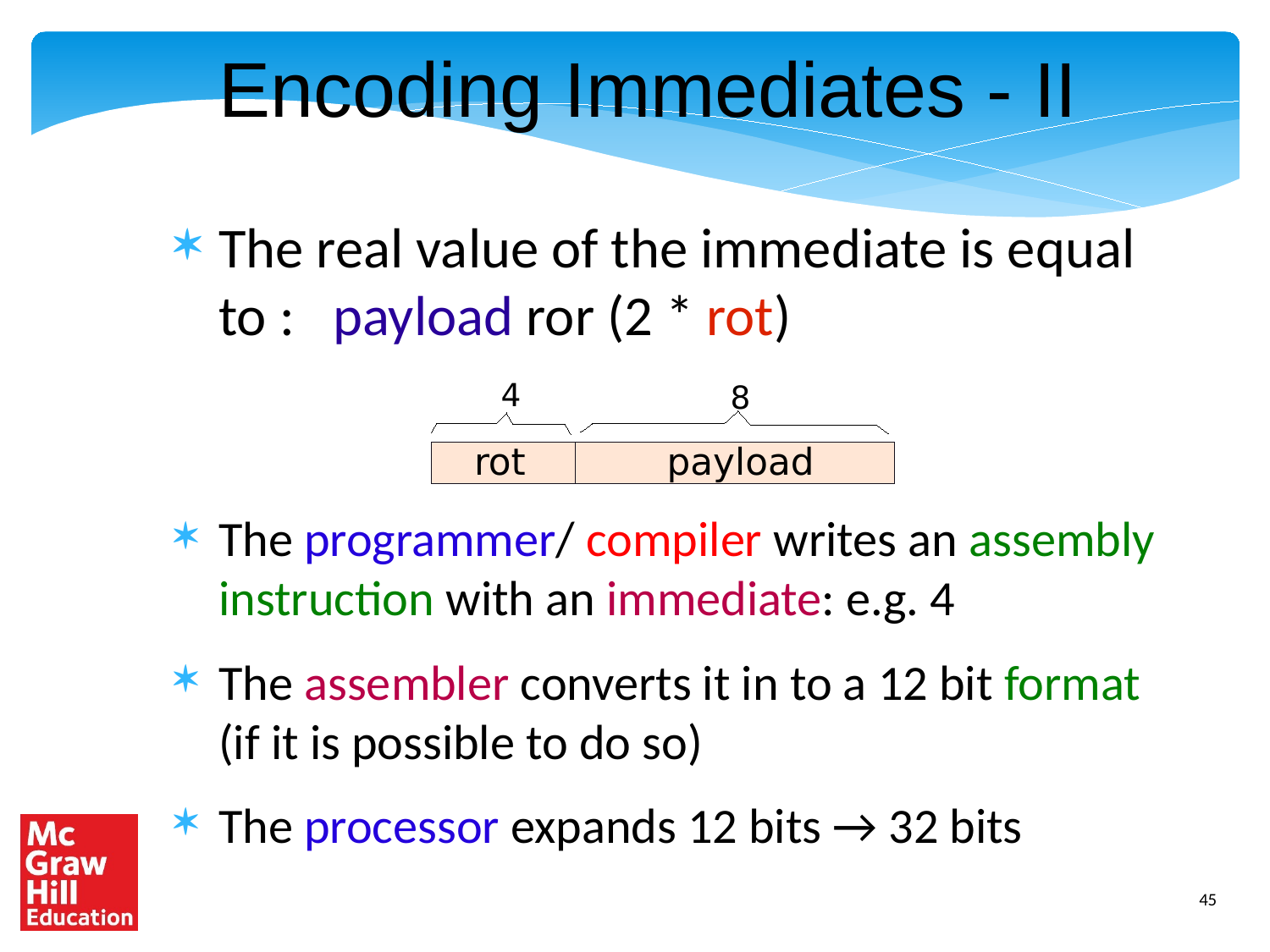

Encoding Immediates - II
The real value of the immediate is equal to :   payload ror (2 * rot)
The programmer/ compiler writes an assembly instruction with an immediate: e.g. 4
The assembler converts it in to a 12 bit format (if it is possible to do so)
The processor expands 12 bits → 32 bits

4
8

rot
payload